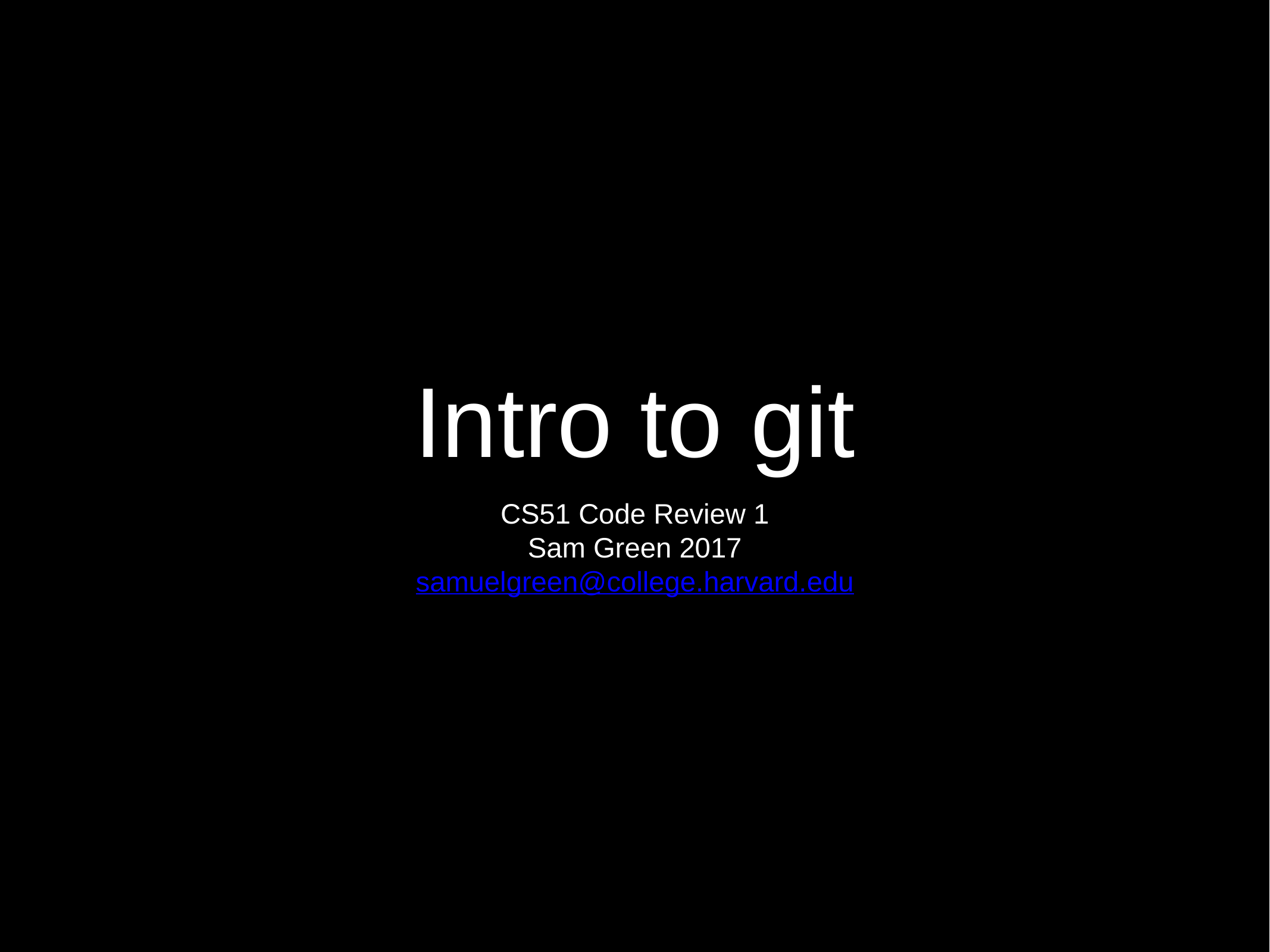

# Intro to git
CS51 Code Review 1
Sam Green 2017
samuelgreen@college.harvard.edu